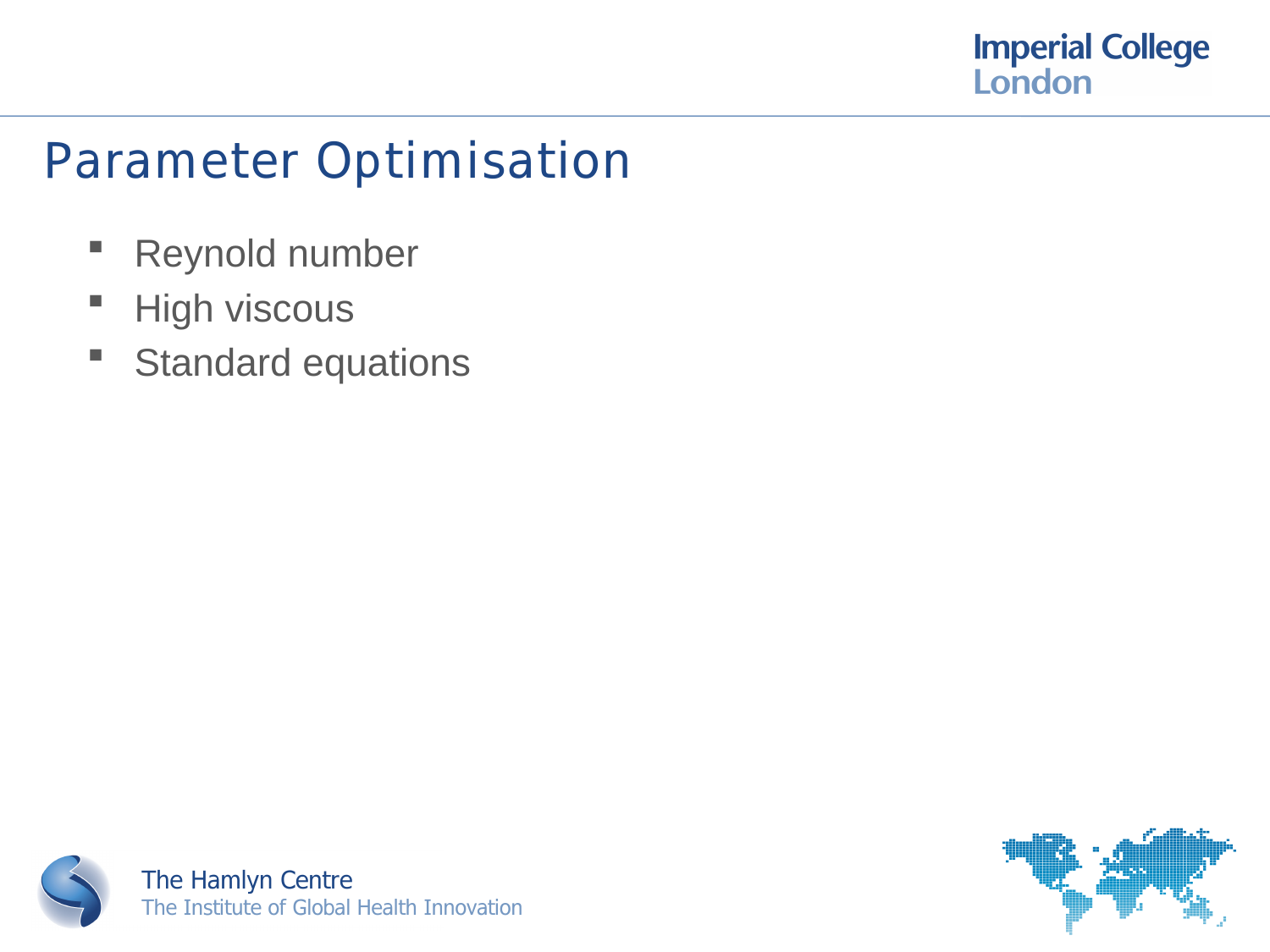

# Parameter Optimisation
Reynold number
High viscous
Standard equations